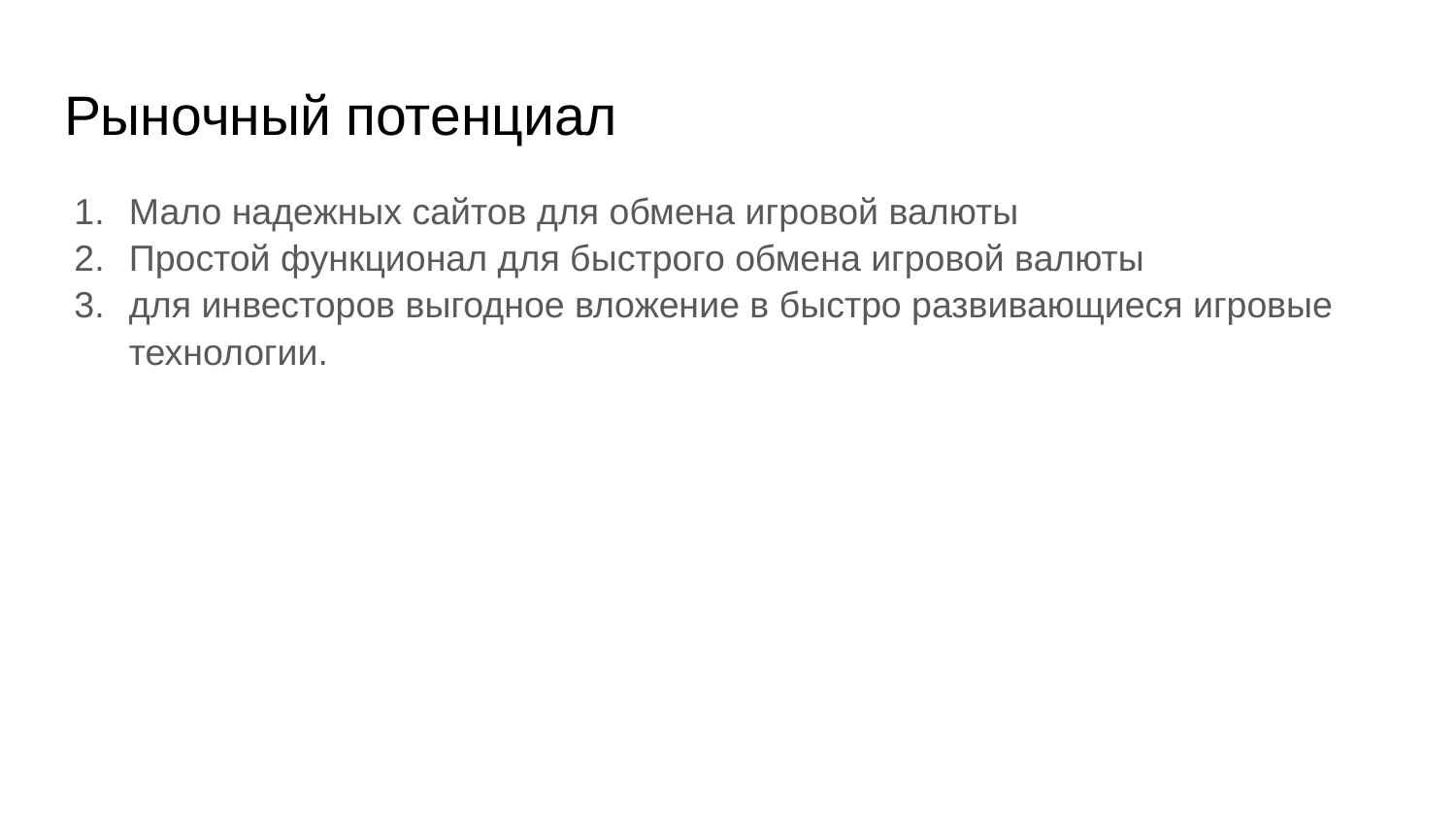

# Рыночный потенциал
Мало надежных сайтов для обмена игровой валюты
Простой функционал для быстрого обмена игровой валюты
для инвесторов выгодное вложение в быстро развивающиеся игровые технологии.